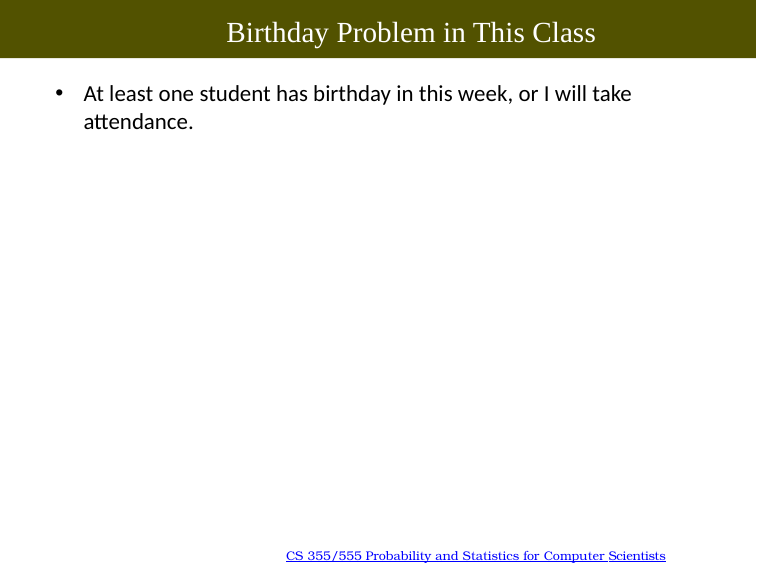

# Birthday Problem in This Class
At least one student has birthday in this week, or I will take attendance.

Copyright @2022, Ivan Mann
CS 355/555 Probability and Statistics for Computer Scientists
4/